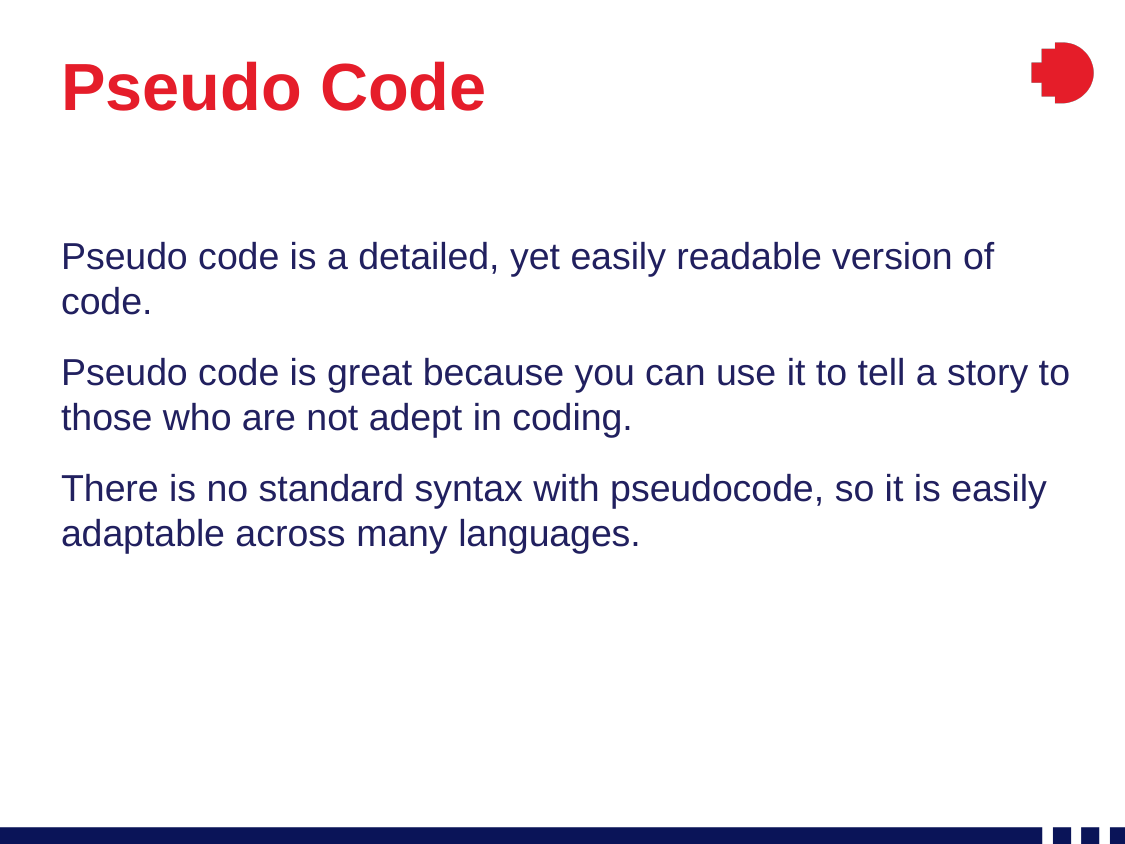

# Pseudo Code
Pseudo code is a detailed, yet easily readable version of code.
Pseudo code is great because you can use it to tell a story to those who are not adept in coding.
There is no standard syntax with pseudocode, so it is easily adaptable across many languages.